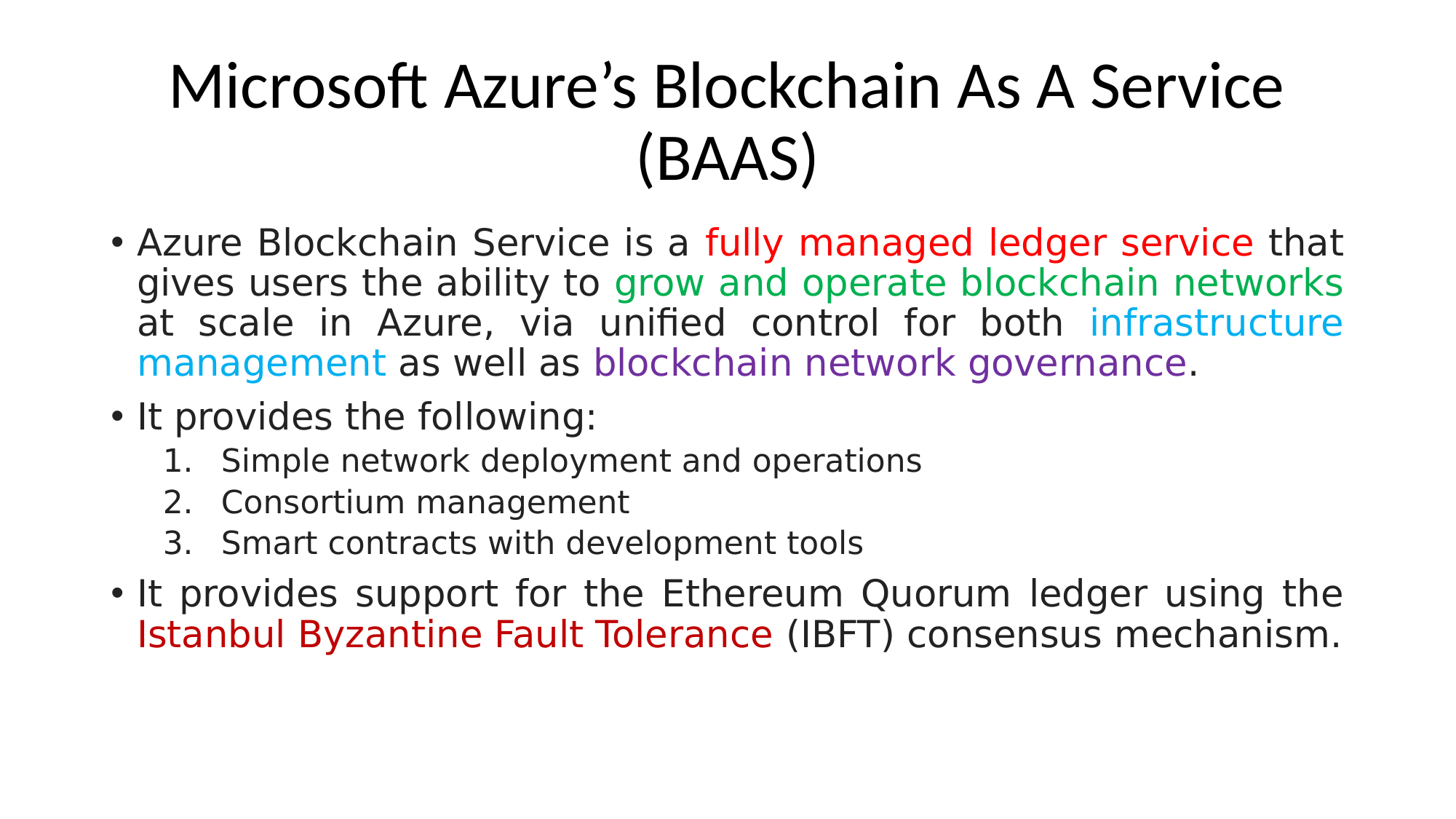

# Microsoft Azure’s Blockchain As A Service (BAAS)
Azure Blockchain Service is a fully managed ledger service that gives users the ability to grow and operate blockchain networks at scale in Azure, via unified control for both infrastructure management as well as blockchain network governance.
It provides the following:
Simple network deployment and operations
Consortium management
Smart contracts with development tools
It provides support for the Ethereum Quorum ledger using the Istanbul Byzantine Fault Tolerance (IBFT) consensus mechanism.